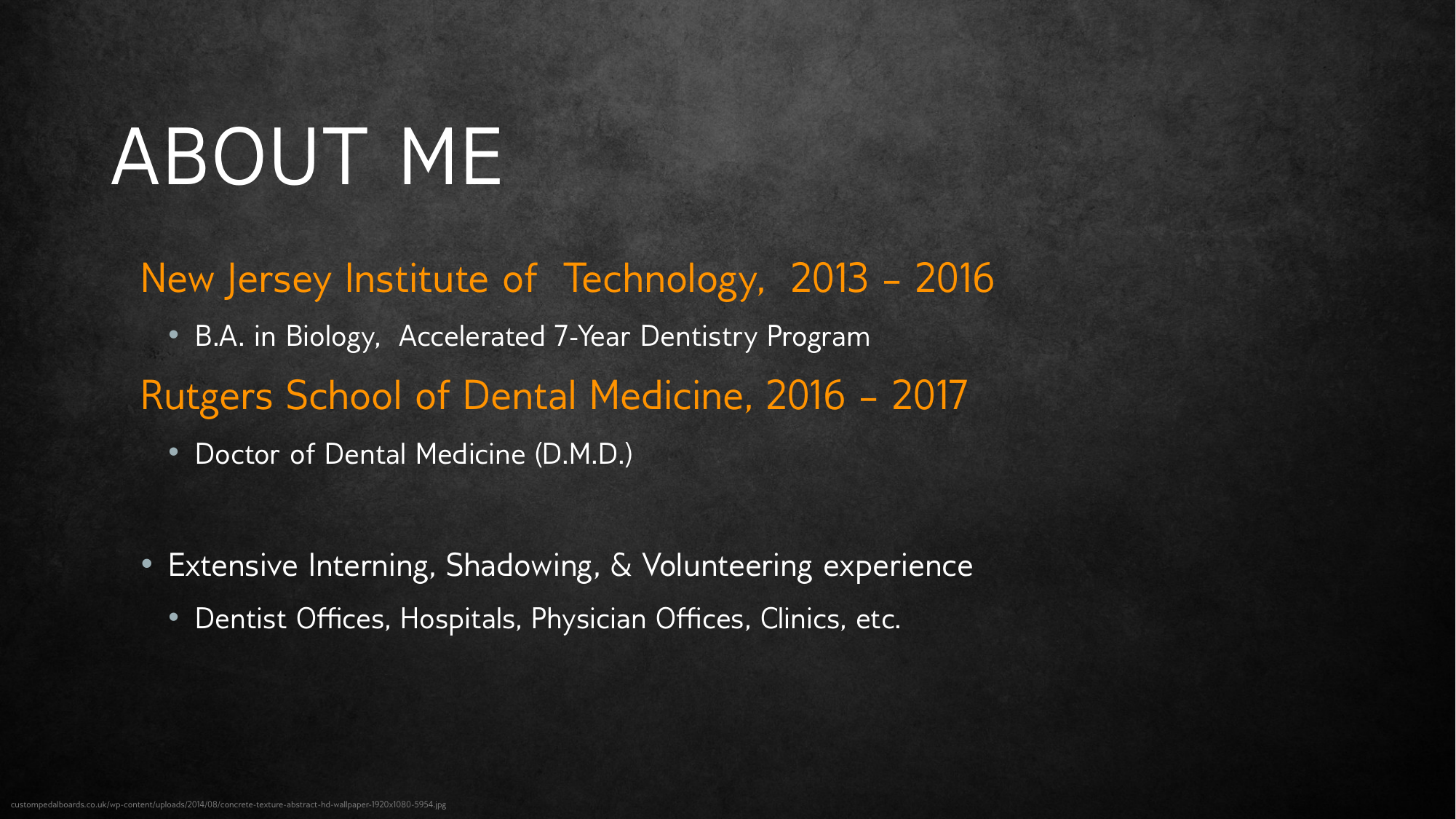

# ABOUT ME
New Jersey Institute of  Technology,  2013 – 2016
B.A. in Biology,  Accelerated 7-Year Dentistry Program
Rutgers School of Dental Medicine, 2016 – 2017
Doctor of Dental Medicine (D.M.D.)

Extensive Interning, Shadowing, & Volunteering experience
Dentist Offices, Hospitals, Physician Offices, Clinics, etc.

custompedalboards.co.uk/wp-content/uploads/2014/08/concrete-texture-abstract-hd-wallpaper-1920x1080-5954.jpg